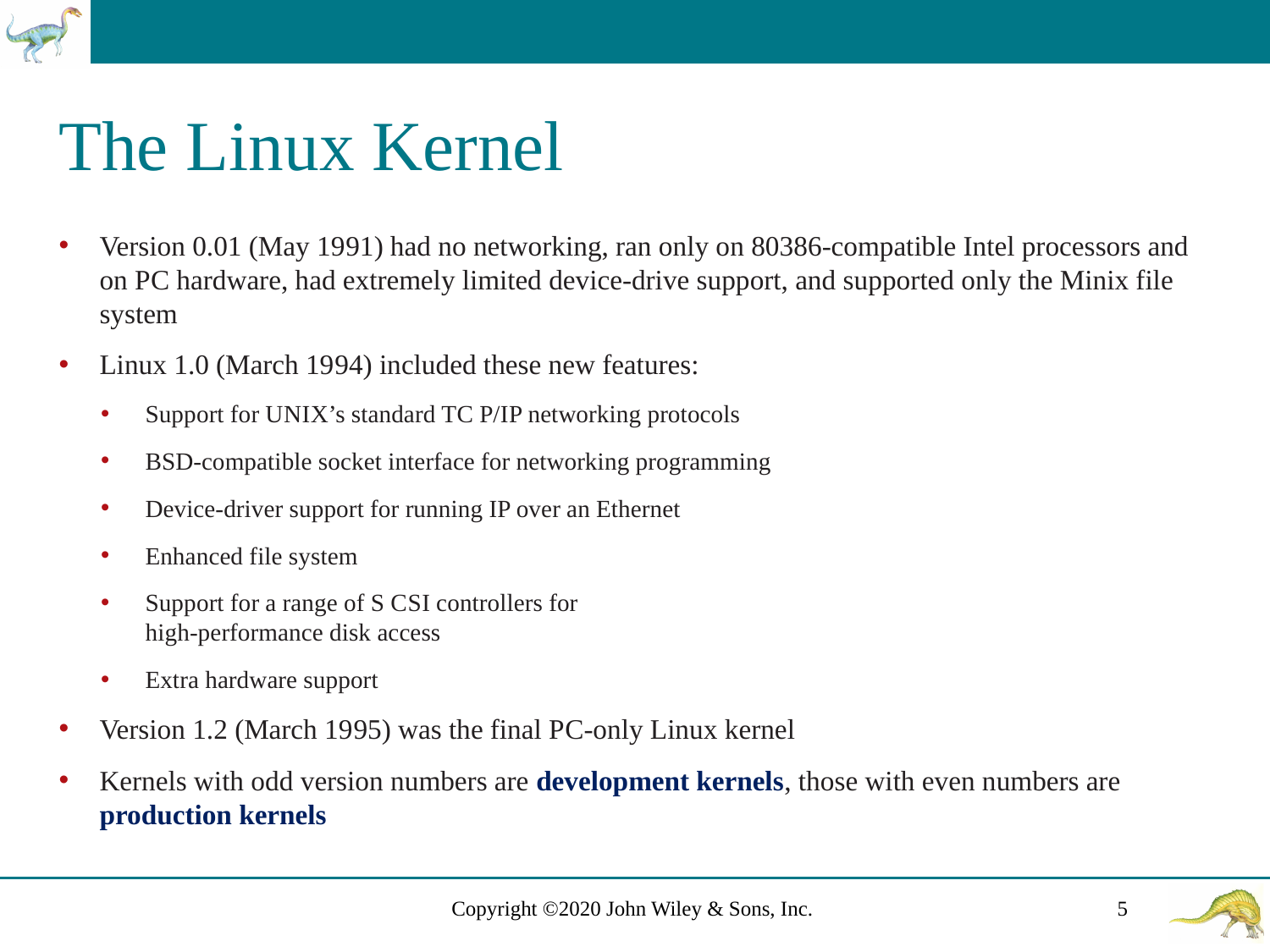

# The Linux Kernel
Version 0.01 (May 19 91) had no networking, ran only on 80386-compatible Intel processors and on P C hardware, had extremely limited device-drive support, and supported only the Minix file system
Linux 1.0 (March 19 94) included these new features:
Support for U N I X’s standard T C P/I P networking protocols
BSD-compatible socket interface for networking programming
Device-driver support for running IP over an Ethernet
Enhanced file system
Support for a range of S C S I controllers for
high-performance disk access
Extra hardware support
Version 1.2 (March 19 95) was the final P C-only Linux kernel
Kernels with odd version numbers are development kernels, those with even numbers are production kernels
Copyright ©2020 John Wiley & Sons, Inc.
5